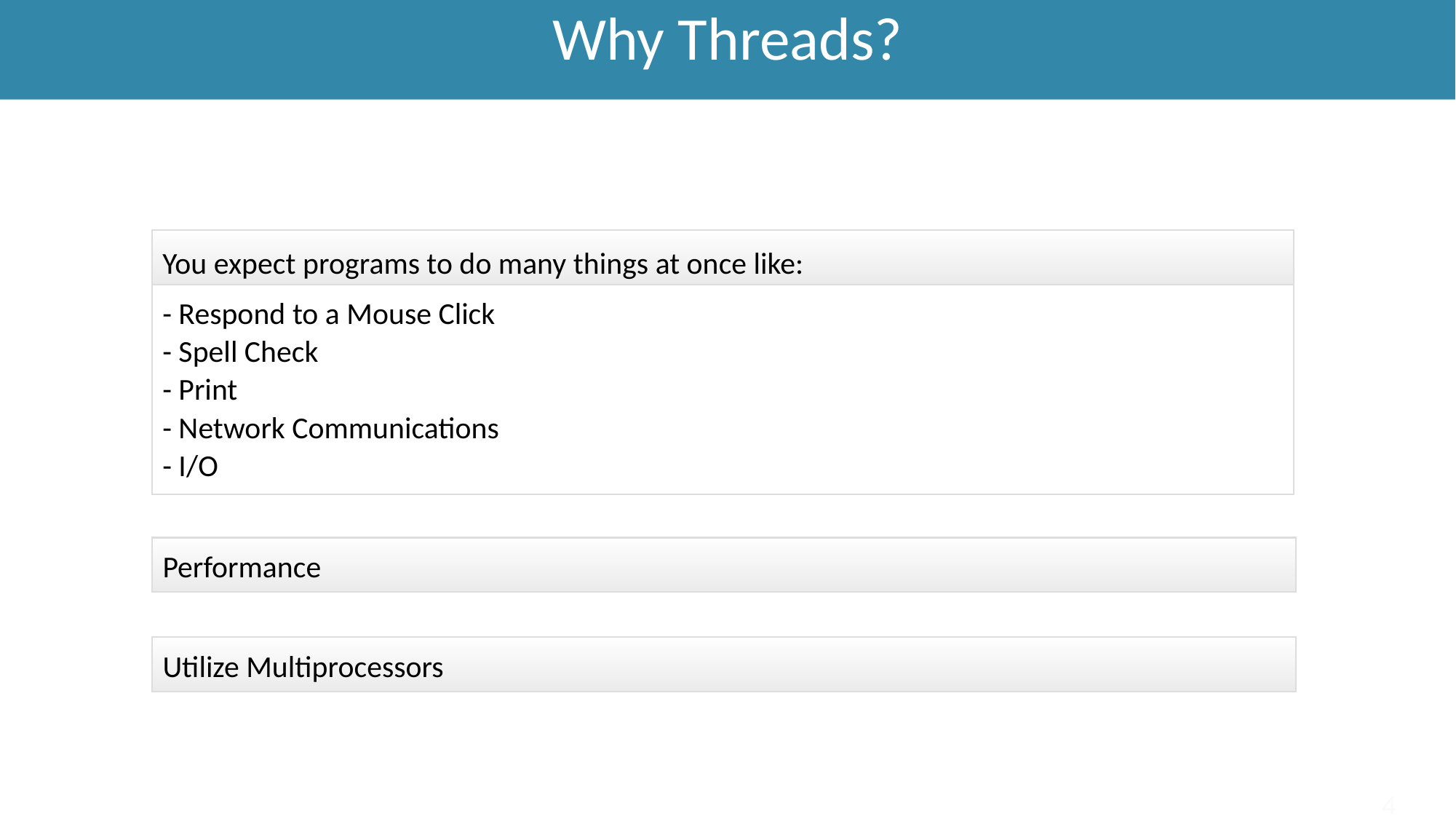

Why Threads?

# Multi-Threading
You expect programs to do many things at once like:
- Respond to a Mouse Click
- Spell Check
- Print
- Network Communications
- I/O
Performance
Utilize Multiprocessors